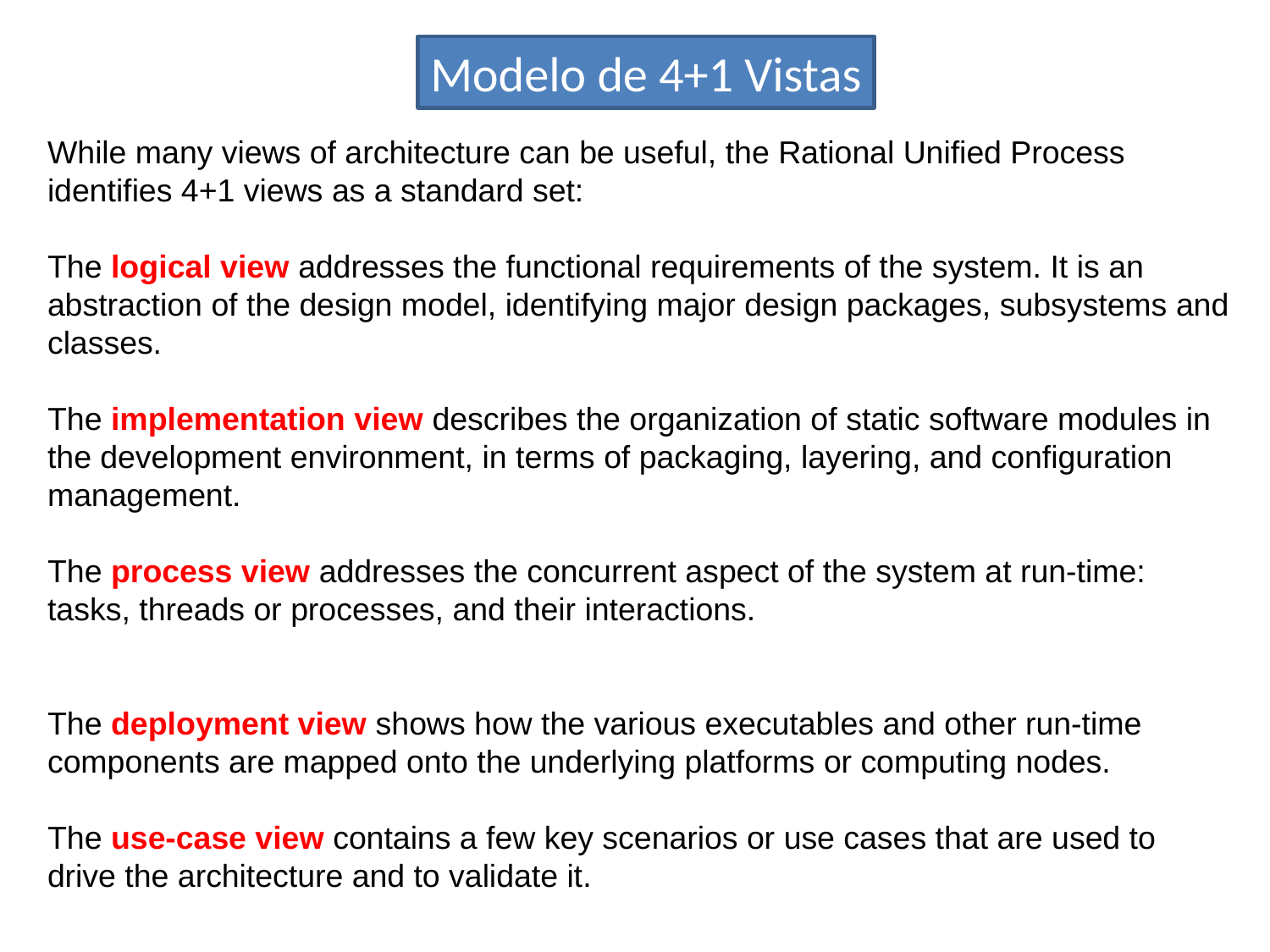

Modelo de 4+1 Vistas
While many views of architecture can be useful, the Rational Unified Process identifies 4+1 views as a standard set:

The logical view addresses the functional requirements of the system. It is an abstraction of the design model, identifying major design packages, subsystems and classes.

The implementation view describes the organization of static software modules in the development environment, in terms of packaging, layering, and configuration management.

The process view addresses the concurrent aspect of the system at run-time: tasks, threads or processes, and their interactions.

The deployment view shows how the various executables and other run-time components are mapped onto the underlying platforms or computing nodes.

The use-case view contains a few key scenarios or use cases that are used to drive the architecture and to validate it.